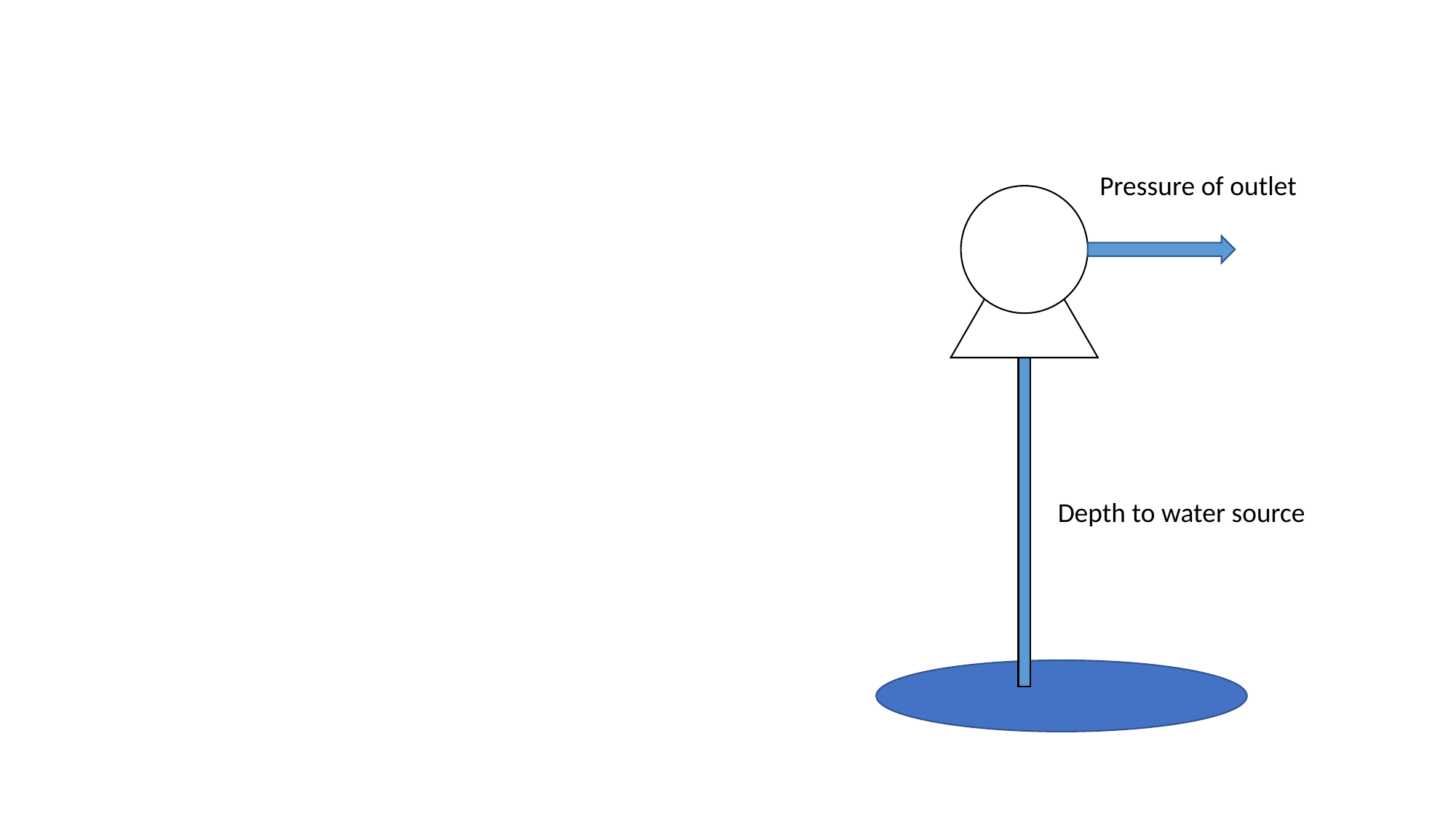

Pressure of outlet

Depth to water source